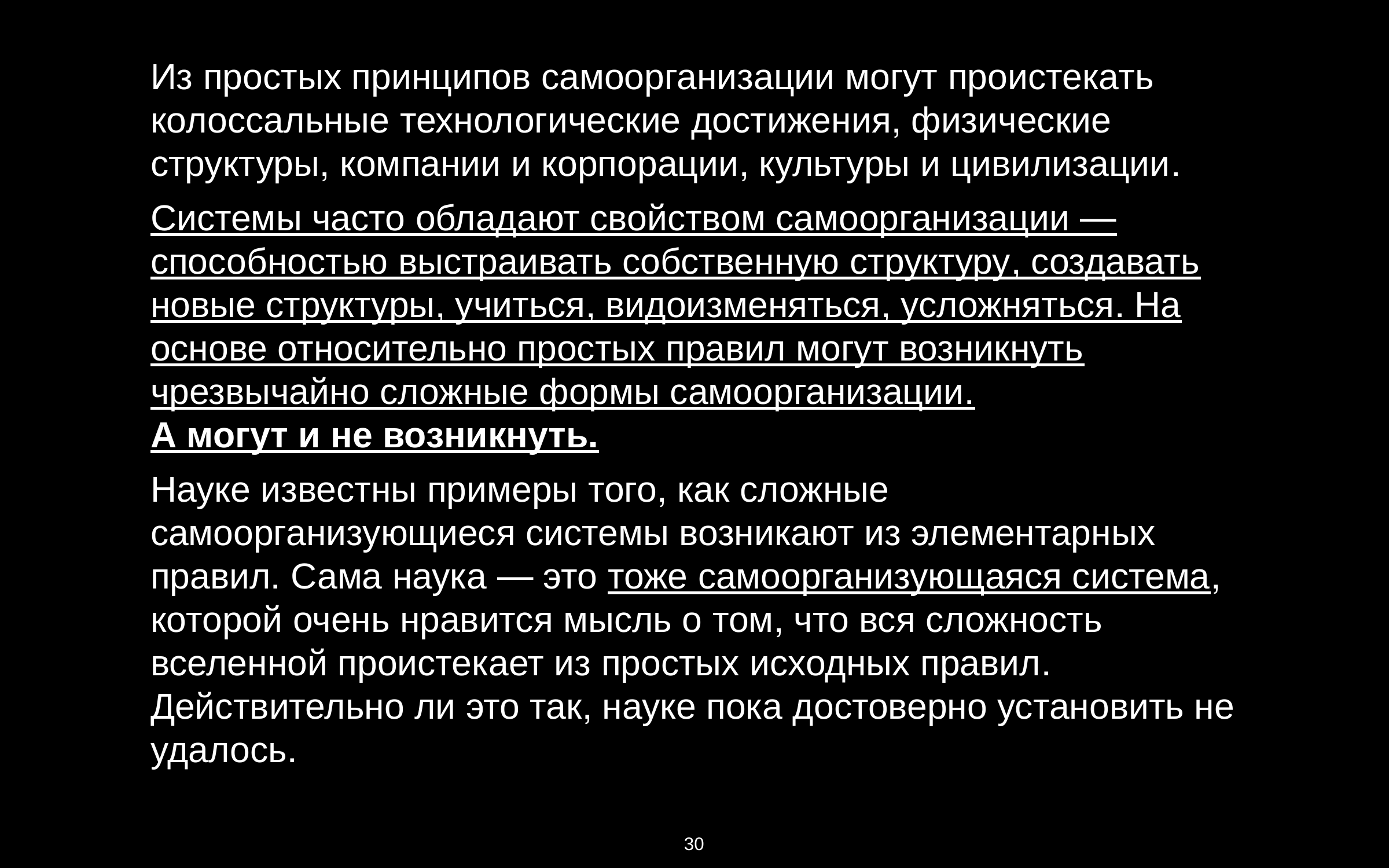

Из простых принципов самоорганизации могут проистекать колоссальные технологические достижения, физические структуры, компании и корпорации, культуры и цивилизации.
Системы часто обладают свойством самоорганизации — способностью выстраивать собственную структуру, создавать новые структуры, учиться, видоизменяться, усложняться. На основе относительно простых правил могут возникнуть чрезвычайно сложные формы самоорганизации.
А могут и не возникнуть.
Науке известны примеры того, как сложные самоорганизующиеся системы возникают из элементарных правил. Сама наука — это тоже самоорганизующаяся система, которой очень нравится мысль о том, что вся сложность вселенной проистекает из простых исходных правил. Действительно ли это так, науке пока достоверно установить не удалось.
30